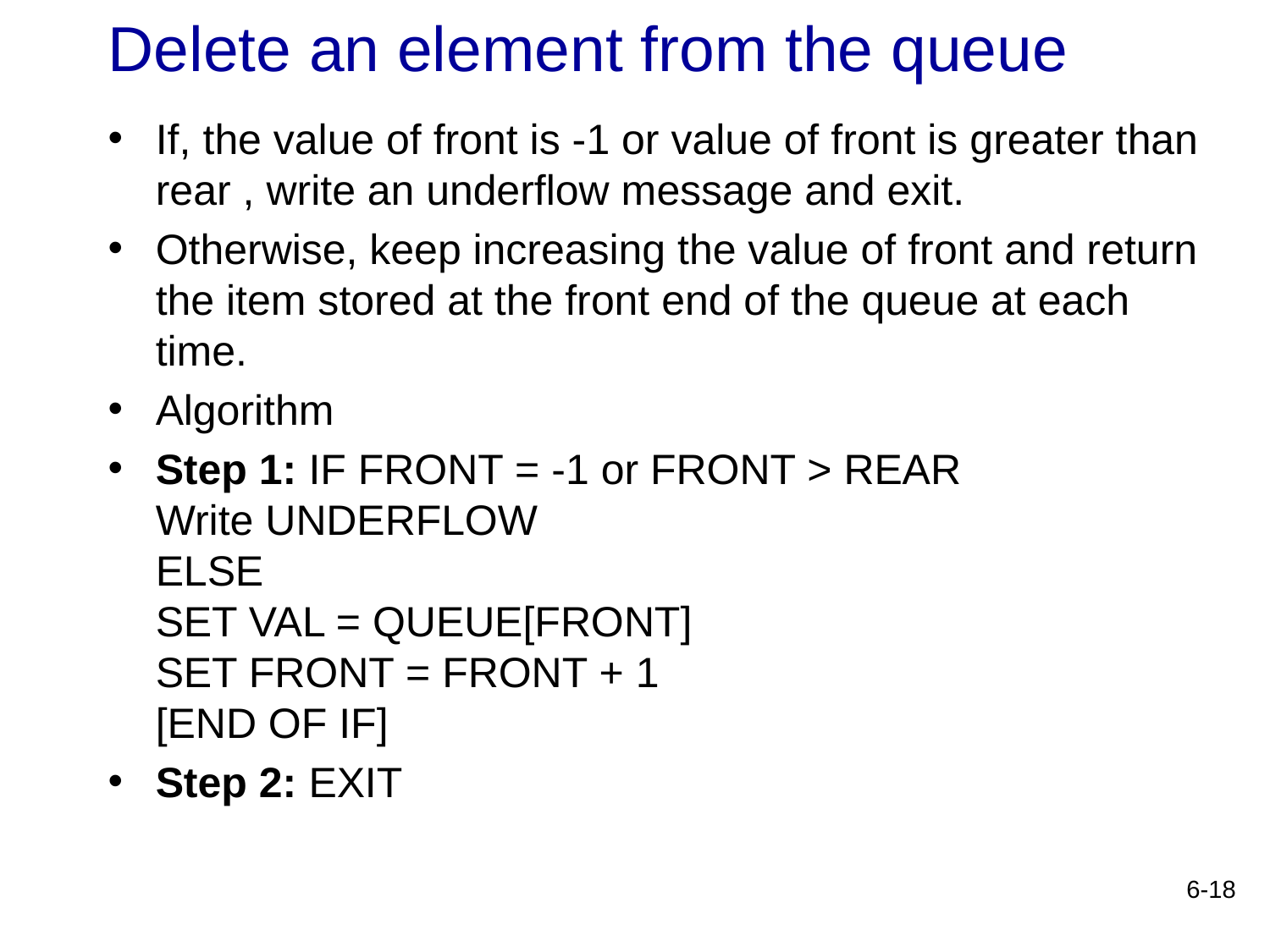

# Delete an element from the queue
If, the value of front is -1 or value of front is greater than rear , write an underflow message and exit.
Otherwise, keep increasing the value of front and return the item stored at the front end of the queue at each time.
Algorithm
Step 1: IF FRONT = -1 or FRONT > REAR
Write UNDERFLOW
ELSE
SET VAL = QUEUE[FRONT]
SET FRONT = FRONT + 1
[END OF IF]
Step 2: EXIT

6-18